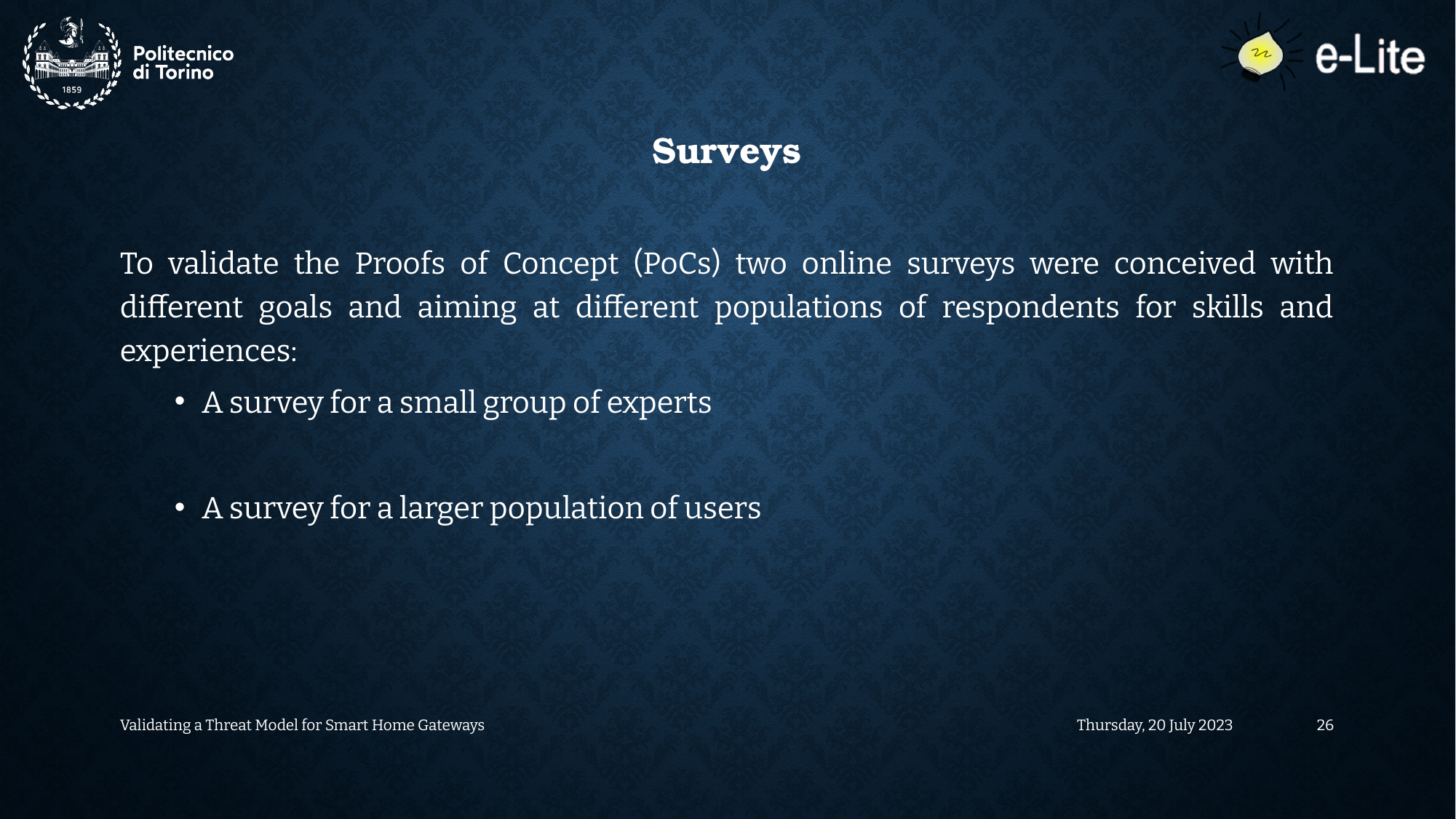

# Surveys
To validate the Proofs of Concept (PoCs) two online surveys were conceived with different goals and aiming at different populations of respondents for skills and experiences:
A survey for a small group of experts

A survey for a larger population of users
Validating a Threat Model for Smart Home Gateways
Thursday, 20 July 2023
26